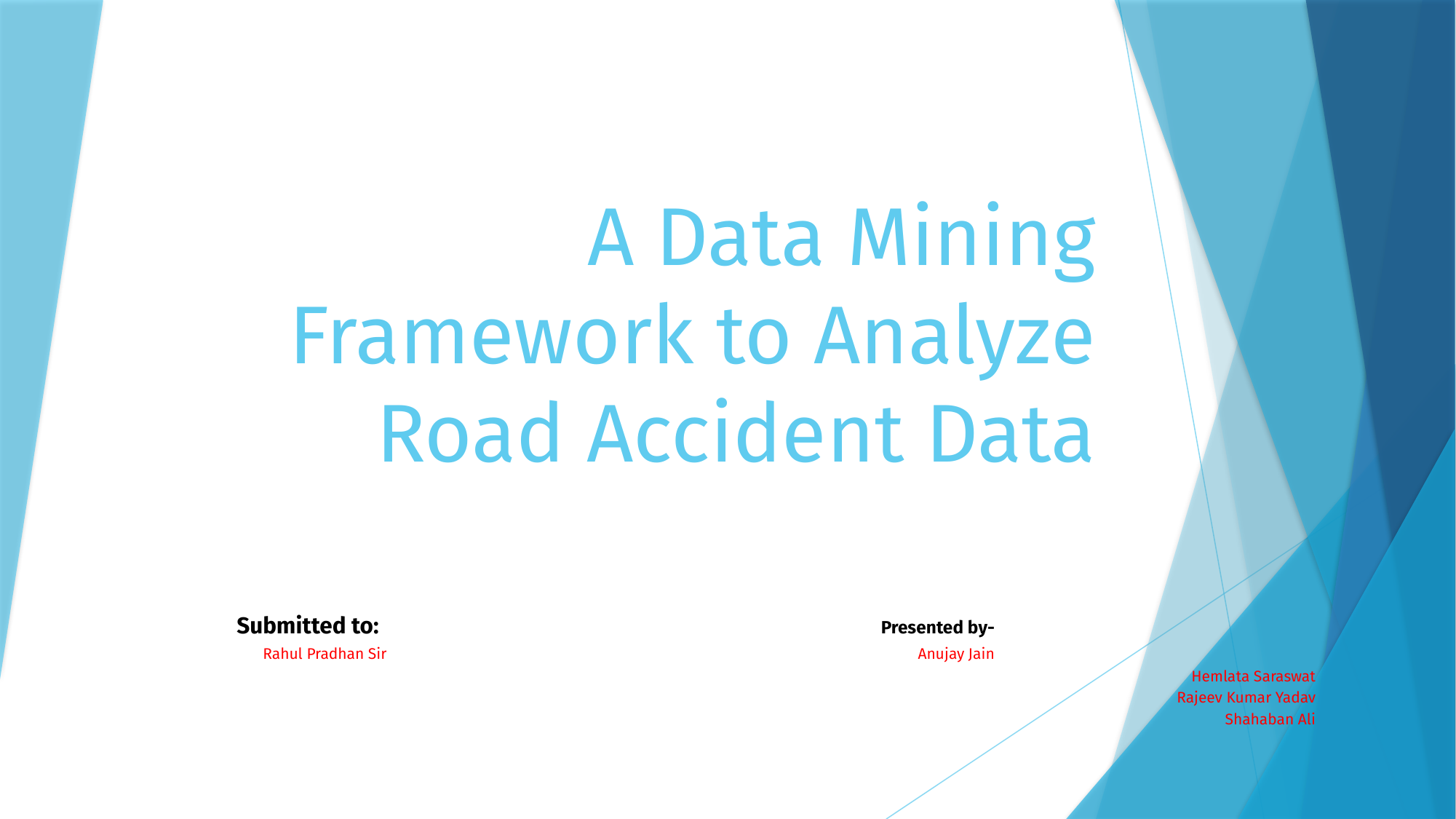

# A Data Mining Framework to Analyze Road Accident Data
    Submitted to:                                                                                            Presented by-
            Rahul Pradhan Sir                                                                                                                                                                          Anujay Jain
Hemlata Saraswat
Rajeev Kumar Yadav
Shahaban Ali